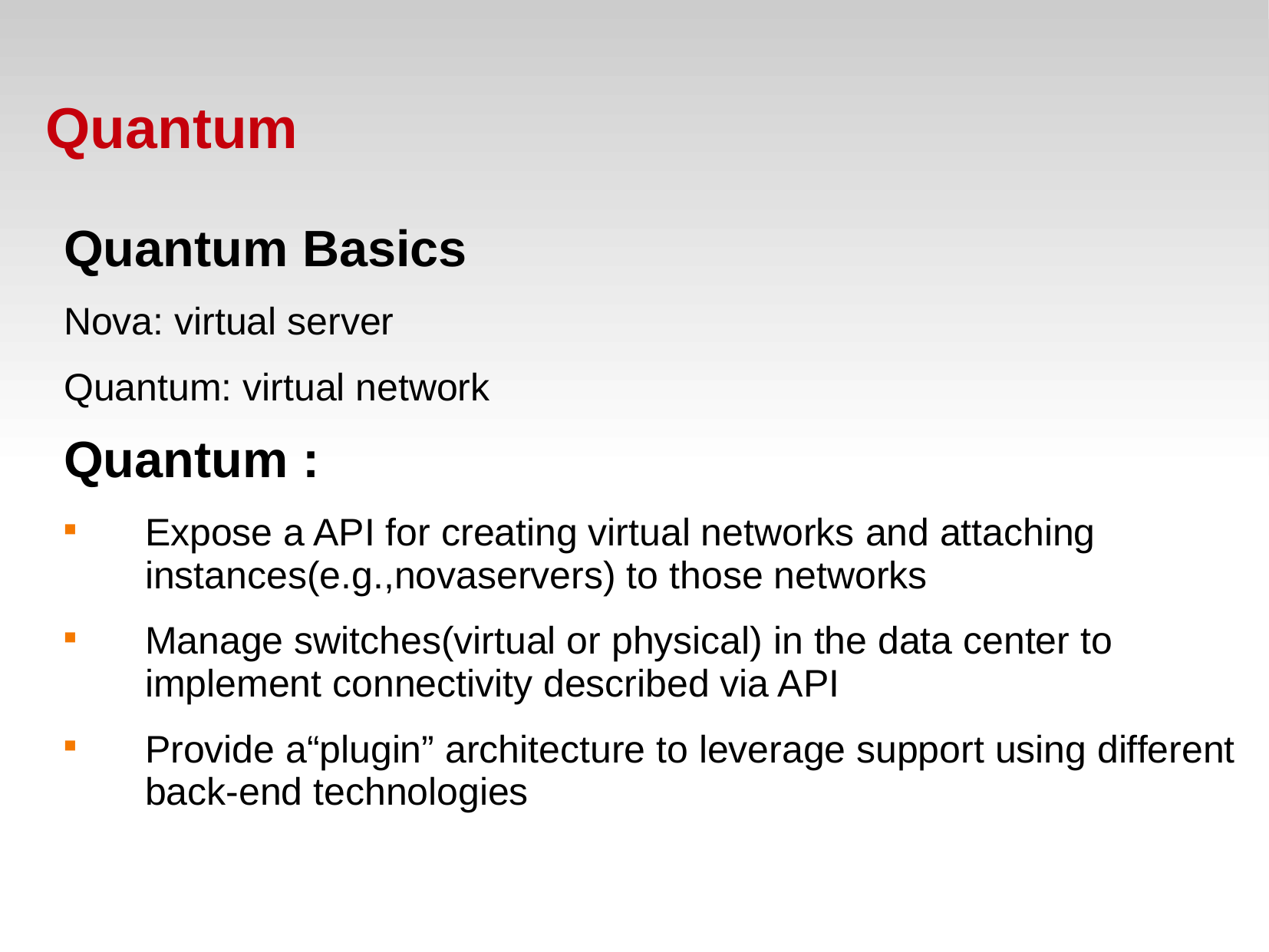

# Quantum
Quantum Basics
Nova: virtual server
Quantum: virtual network
Quantum :
Expose a API for creating virtual networks and attaching instances(e.g.,novaservers) to those networks
Manage switches(virtual or physical) in the data center to implement connectivity described via API
Provide a“plugin” architecture to leverage support using different back-end technologies